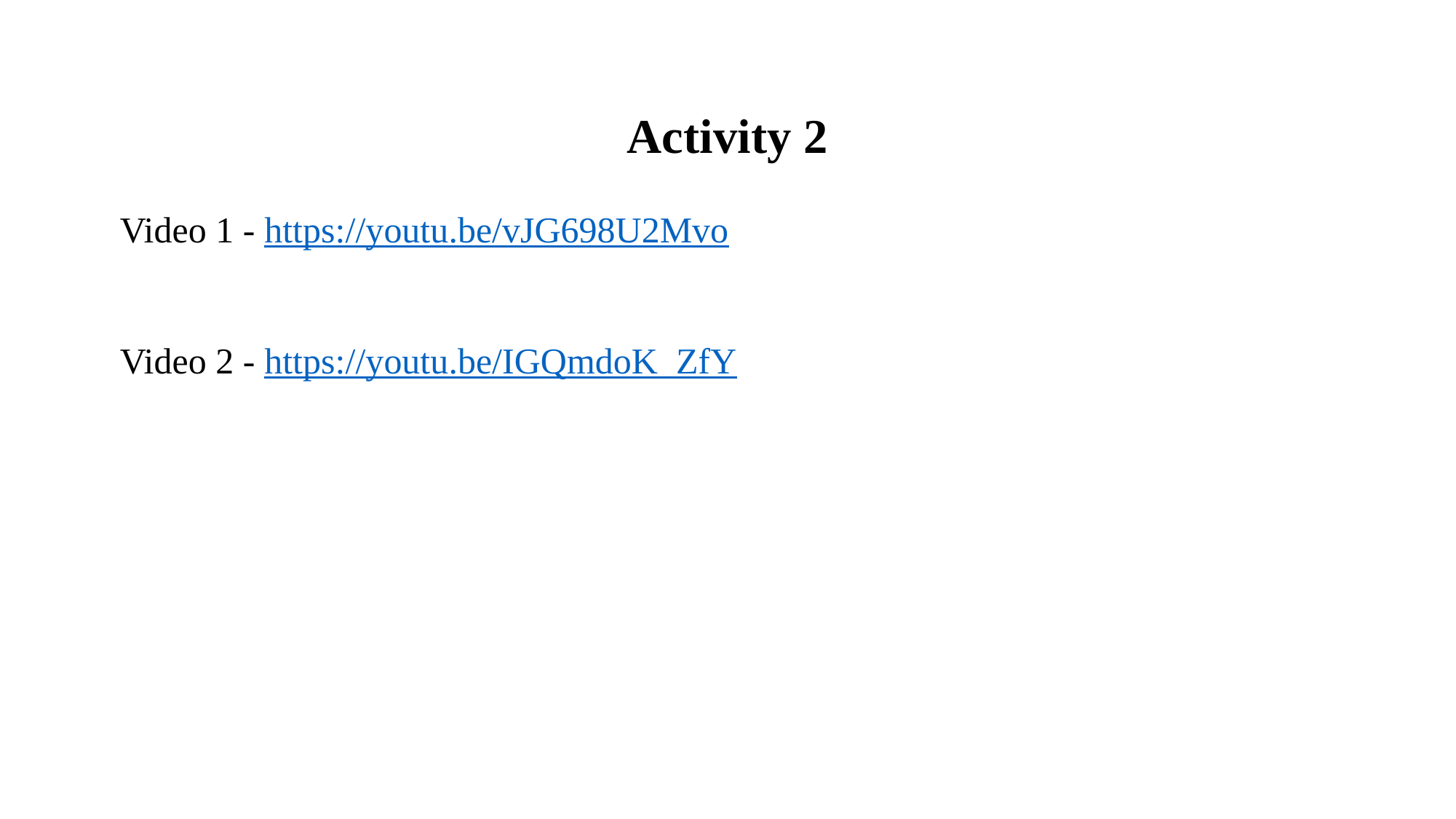

Activity 2

	Video 1 - https://youtu.be/vJG698U2Mvo
	Video 2 - https://youtu.be/IGQmdoK_ZfY